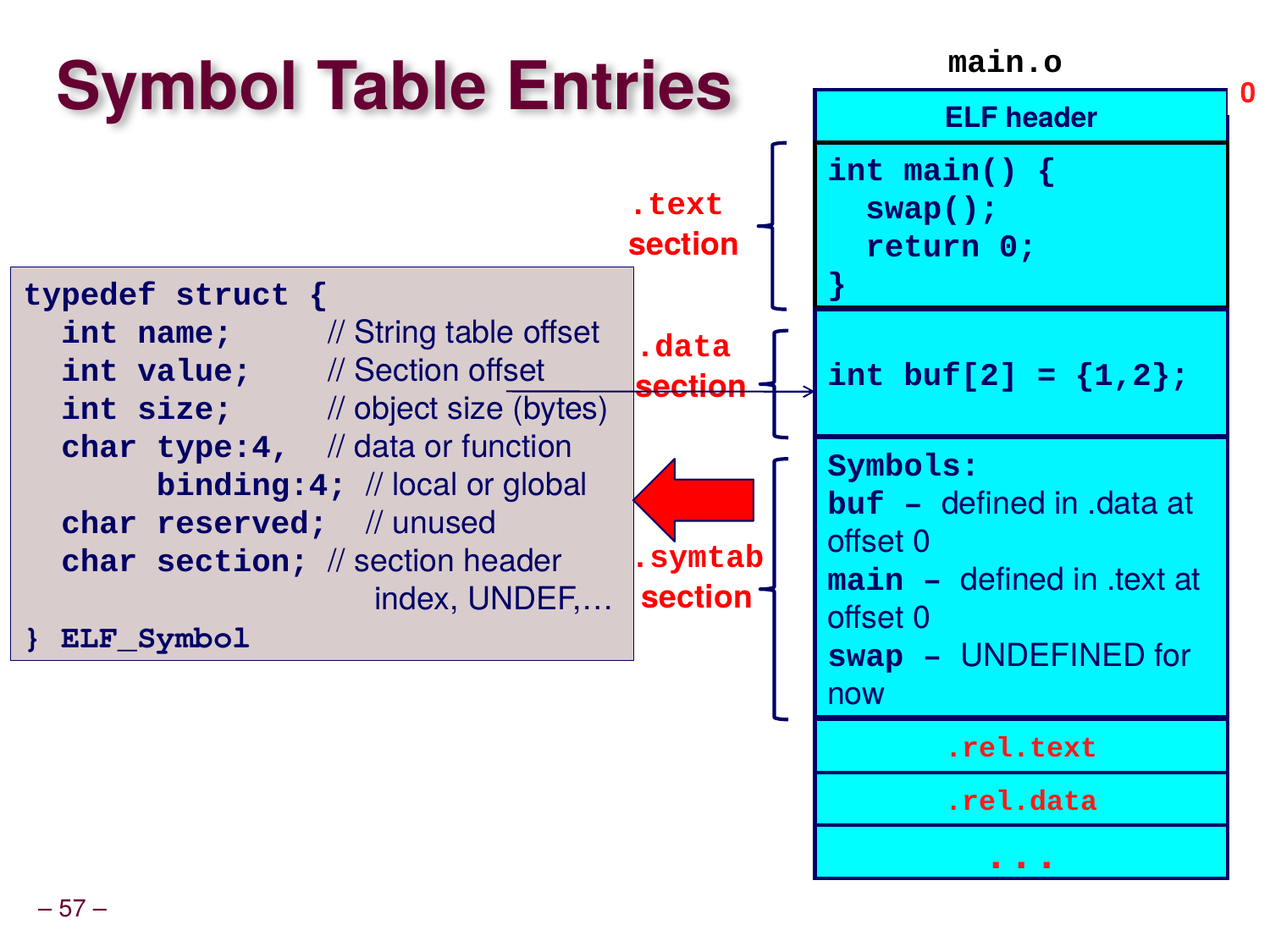

# Symbol Table Entries
main.o
0
ELF header

int main() {
  swap();
  return 0;
}
.text
section
typedef struct {
  int name;     // String table offset
  int value;    // Section offset
  int size;     // object size (bytes)
  char type:4,  // data or function
       binding:4; // local or global
  char reserved;  // unused
  char section; // section header
          		           index, UNDEF,…
} ELF_Symbol

int buf[2] = {1,2};

.data
section

Symbols:
buf – defined in .data at offset 0
main – defined in .text at offset 0
swap – UNDEFINED for now

.symtab
section
.symtab
.rel.text
.rel.data
...